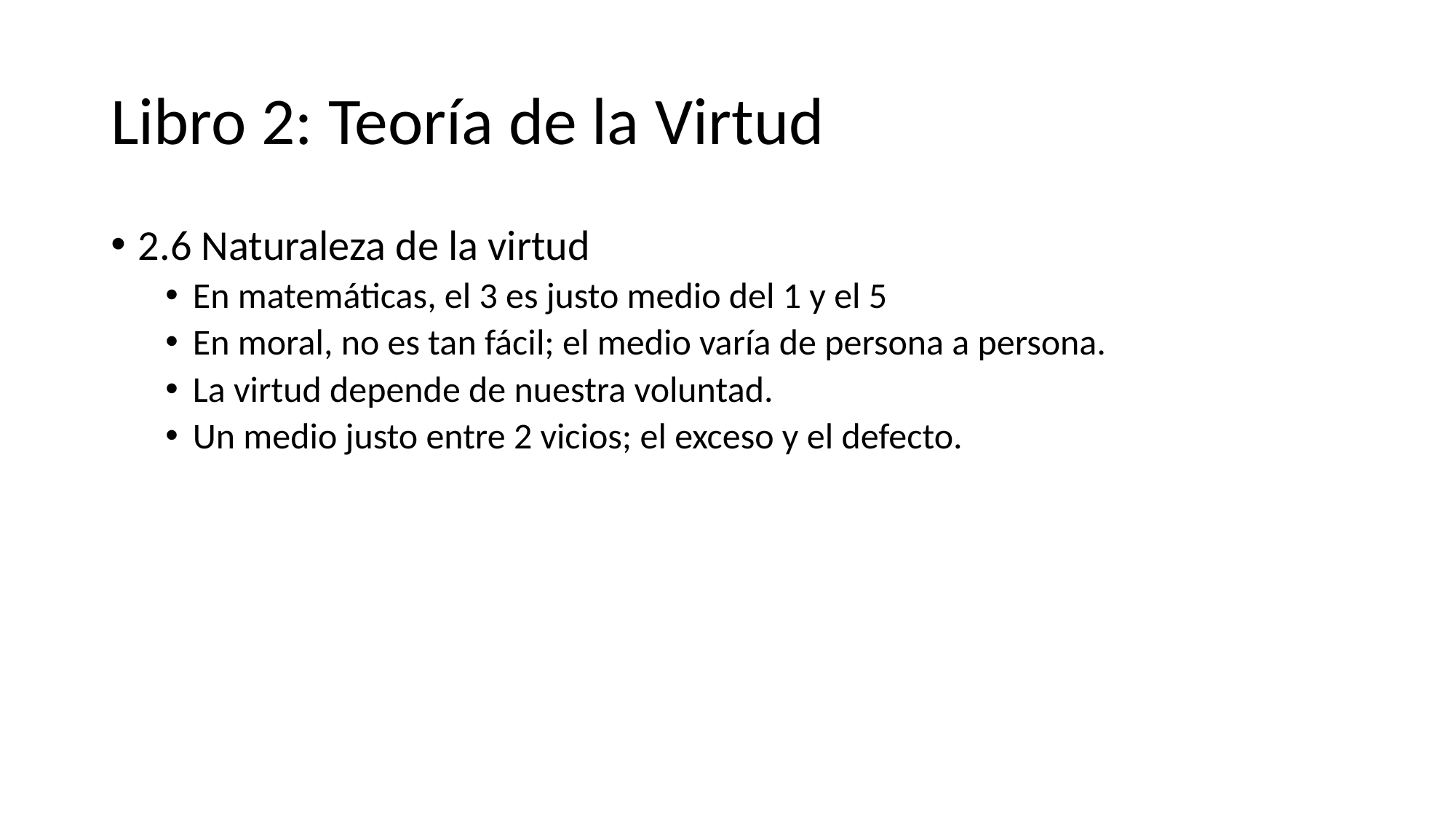

# Libro 2: Teoría de la Virtud
2.6 Naturaleza de la virtud
En matemáticas, el 3 es justo medio del 1 y el 5
En moral, no es tan fácil; el medio varía de persona a persona.
La virtud depende de nuestra voluntad.
Un medio justo entre 2 vicios; el exceso y el defecto.